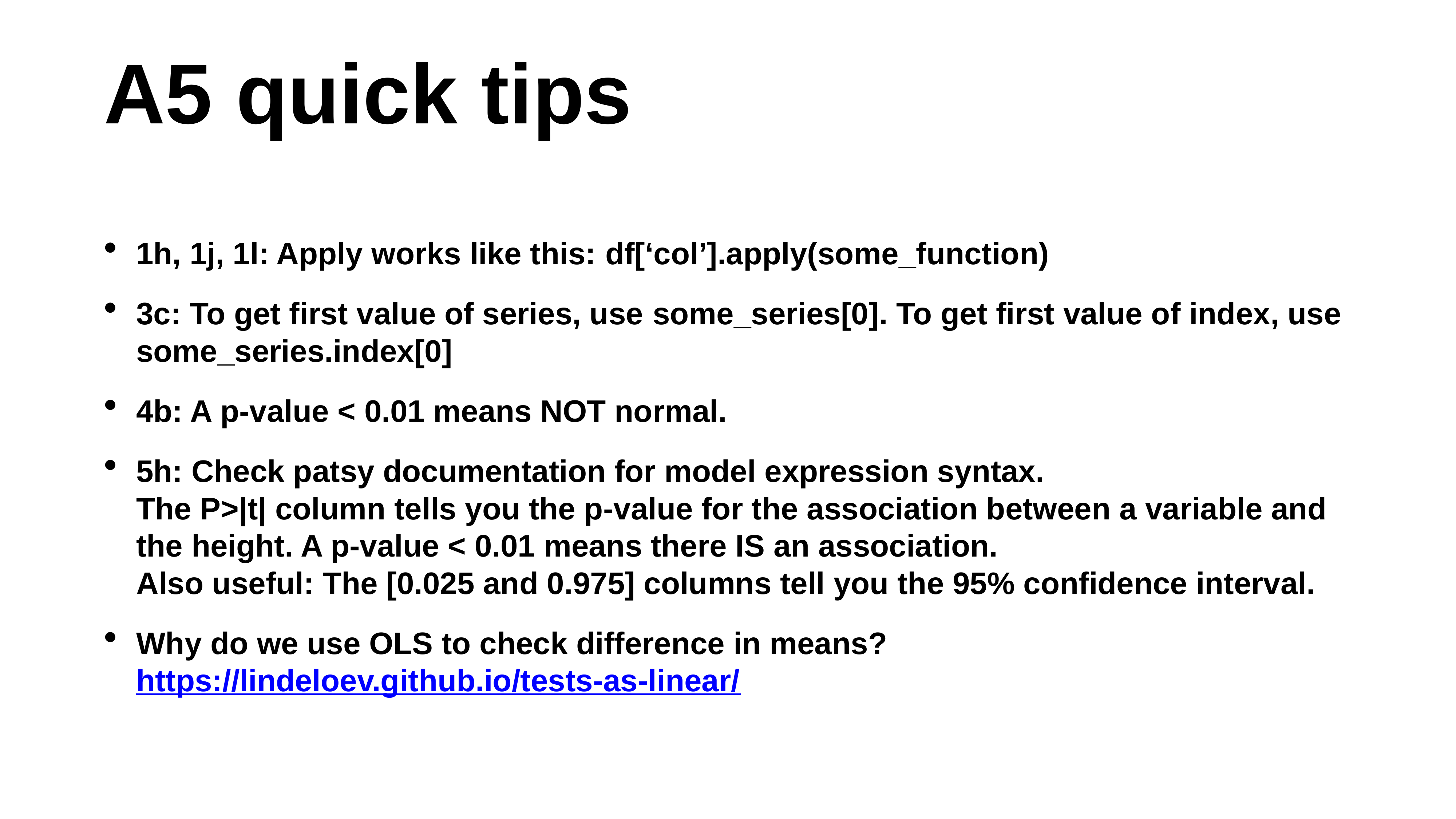

# A5 quick tips
1h, 1j, 1l: Apply works like this: df[‘col’].apply(some_function)
3c: To get first value of series, use some_series[0]. To get first value of index, use some_series.index[0]
4b: A p-value < 0.01 means NOT normal.
5h: Check patsy documentation for model expression syntax.
The P>|t| column tells you the p-value for the association between a variable and the height. A p-value < 0.01 means there IS an association.
Also useful: The [0.025 and 0.975] columns tell you the 95% confidence interval.
Why do we use OLS to check difference in means?
https://lindeloev.github.io/tests-as-linear/